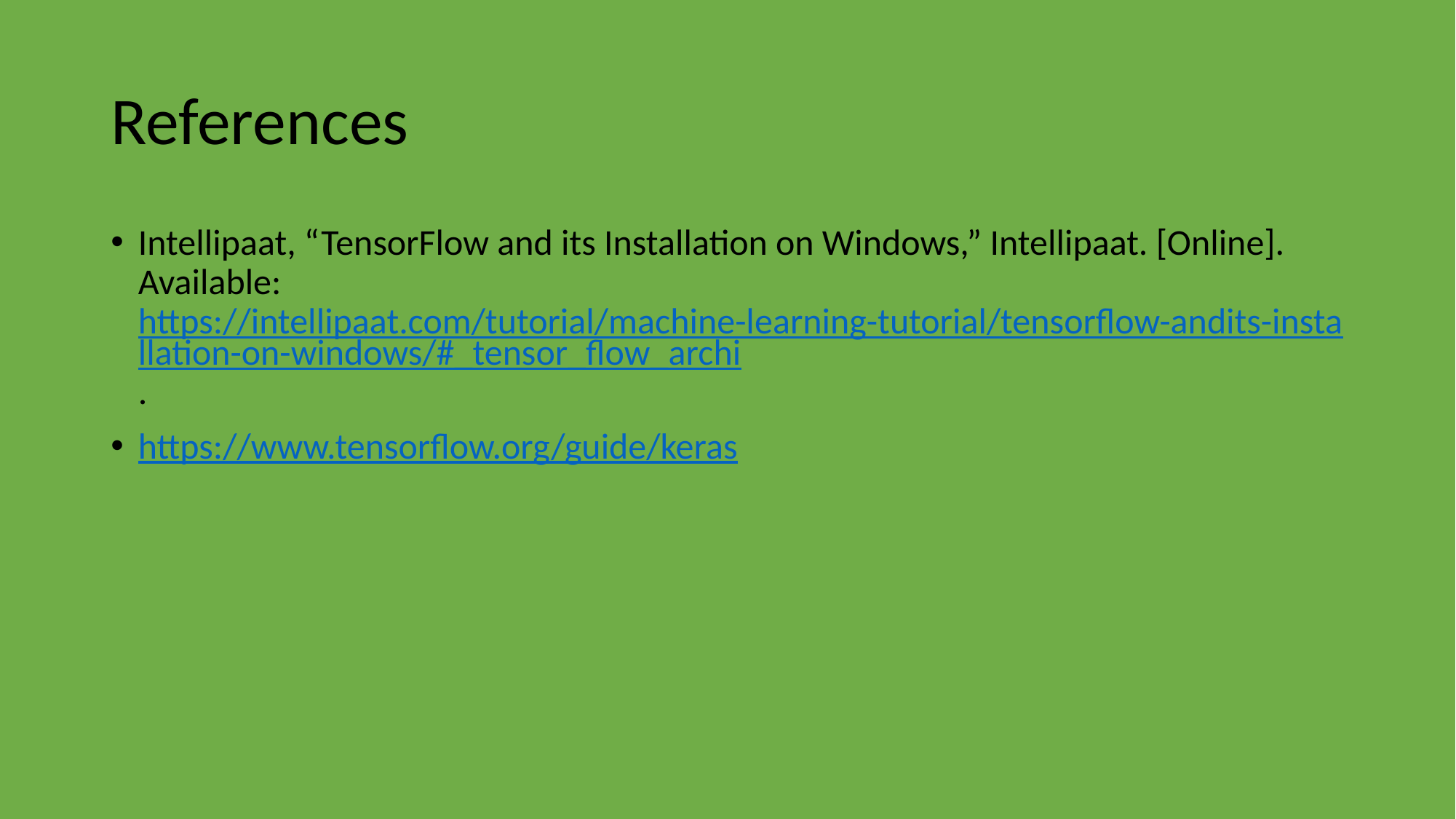

# References
Intellipaat, “TensorFlow and its Installation on Windows,” Intellipaat. [Online]. Available: https://intellipaat.com/tutorial/machine-learning-tutorial/tensorflow-andits-installation-on-windows/#_tensor_flow_archi.
https://www.tensorflow.org/guide/keras